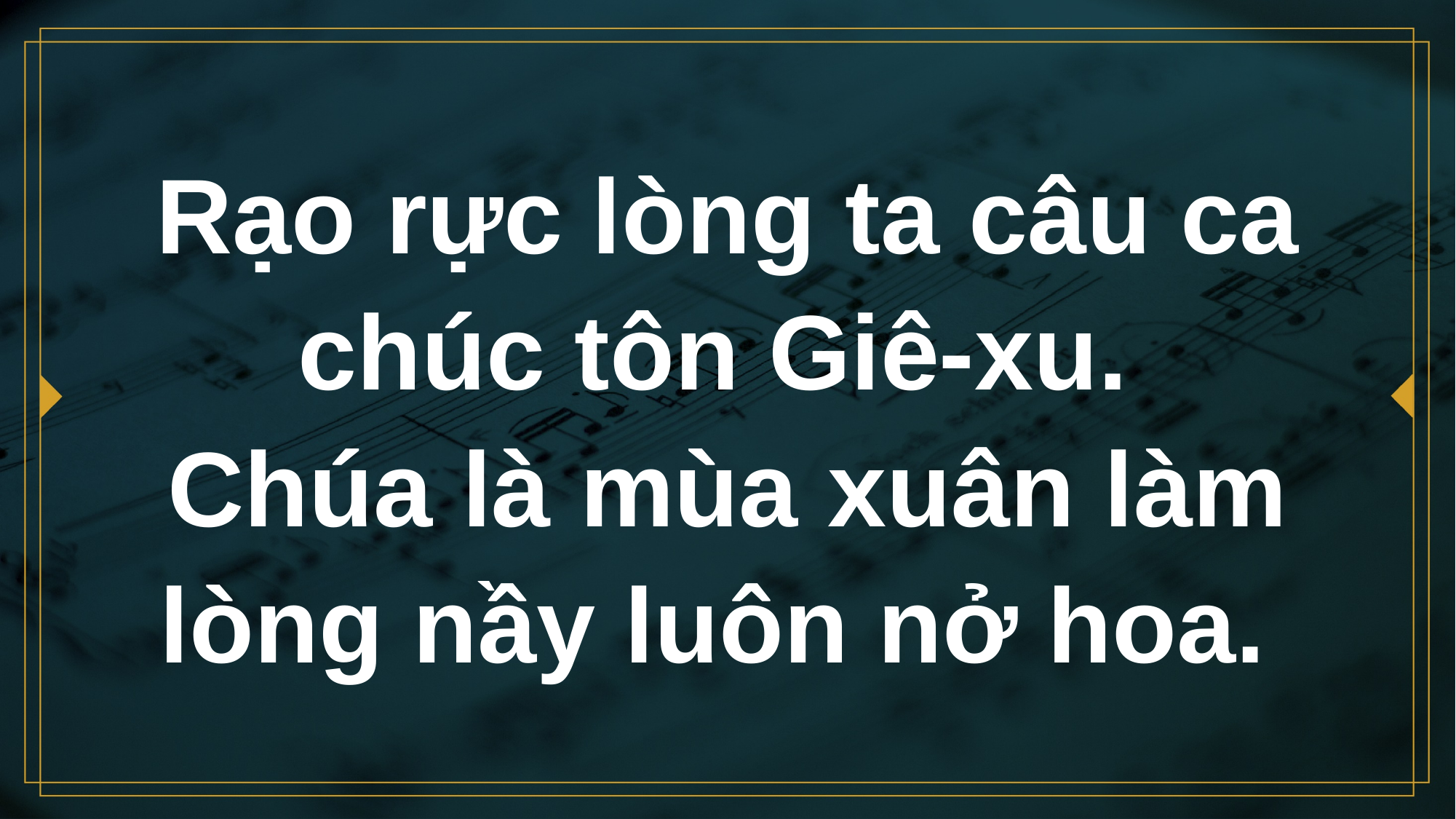

# Rạo rực lòng ta câu ca chúc tôn Giê-xu. Chúa là mùa xuân làm lòng nầy luôn nở hoa.